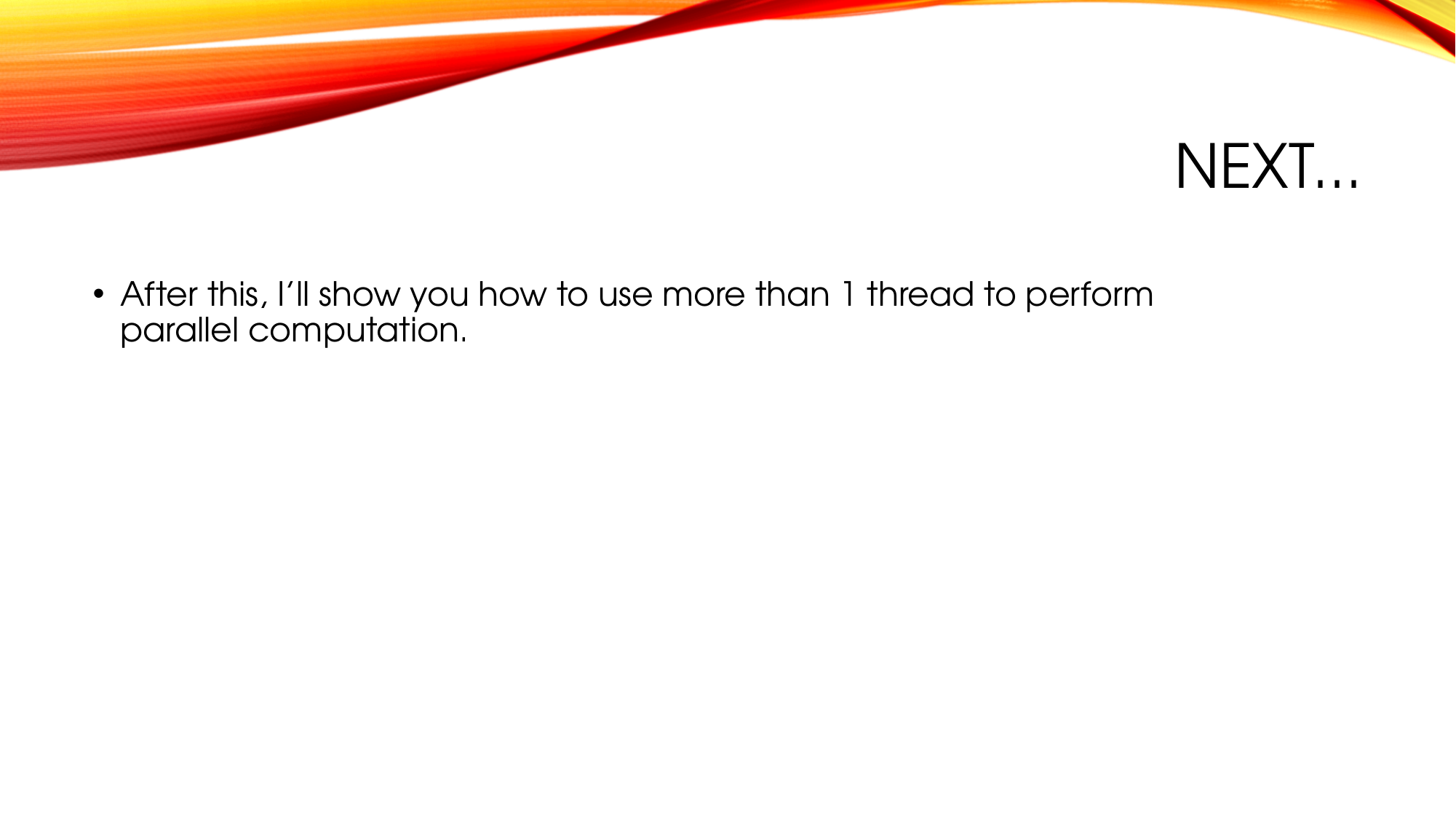

# NEXT...
After this, I’ll show you how to use more than 1 thread to perform parallel computation.